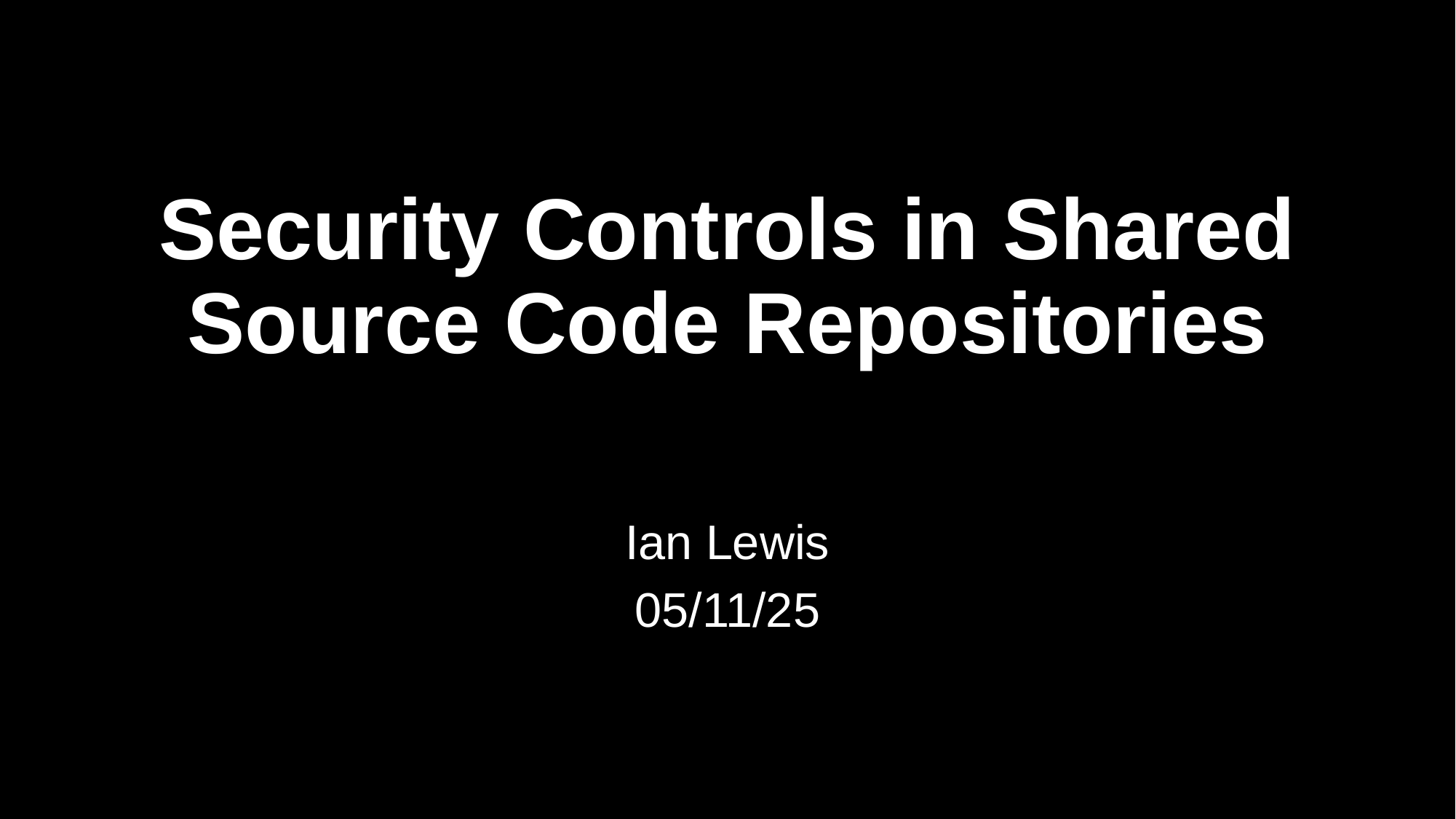

# Security Controls in Shared Source Code Repositories
Ian Lewis
05/11/25